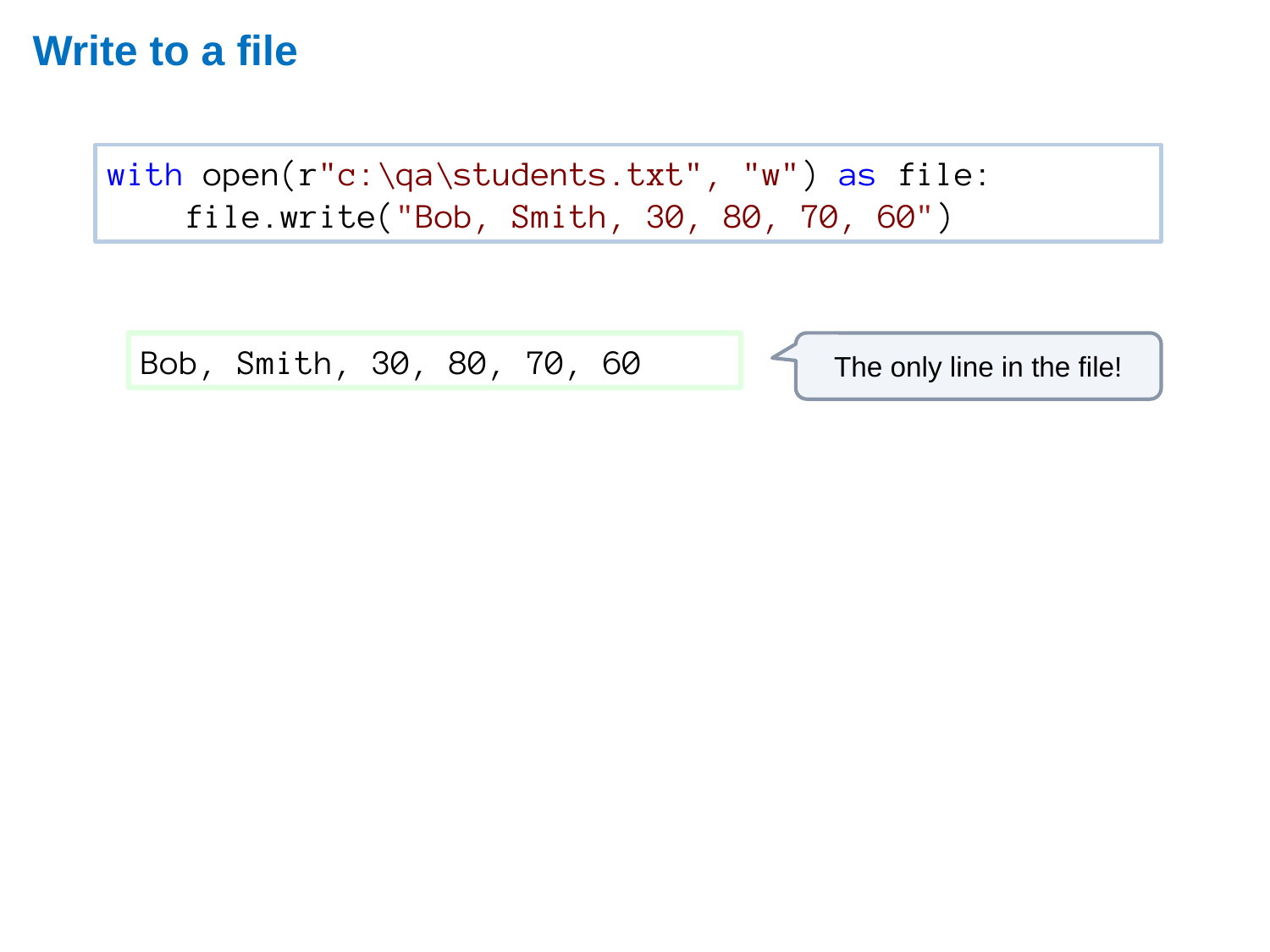

# Write to a file
with open(r"c:\qa\students.txt", "w") as file:
    file.write("Bob, Smith, 30, 80, 70, 60")
Bob, Smith, 30, 80, 70, 60
The only line in the file!